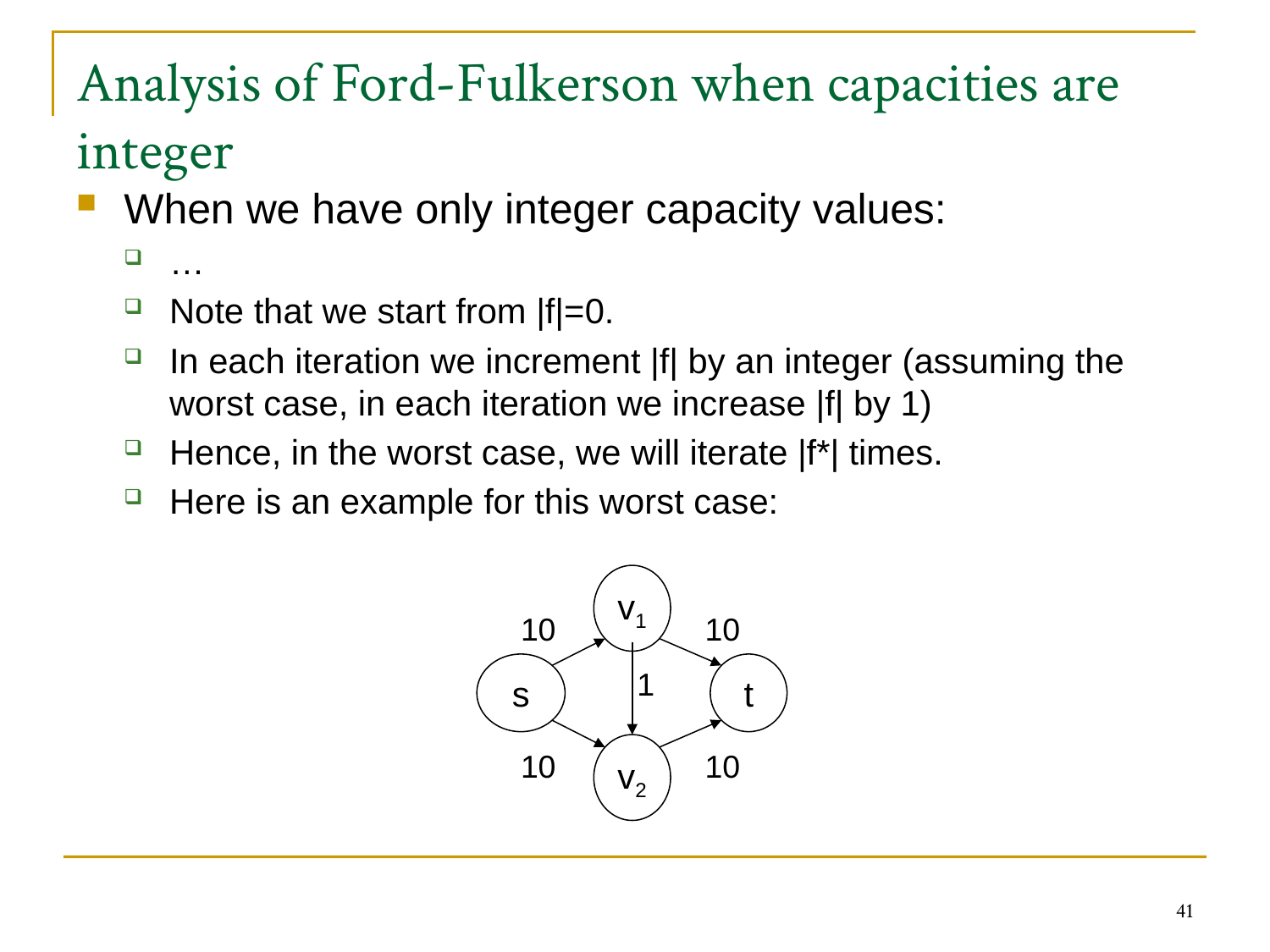

# Analysis of Ford-Fulkerson when capacities are integer
When we have only integer capacity values:
…
Note that we start from |f|=0.
In each iteration we increment |f| by an integer (assuming the worst case, in each iteration we increase |f| by 1)
Hence, in the worst case, we will iterate |f*| times.
Here is an example for this worst case:
v1
10
10
 s
 t
1
10
v2
10
41